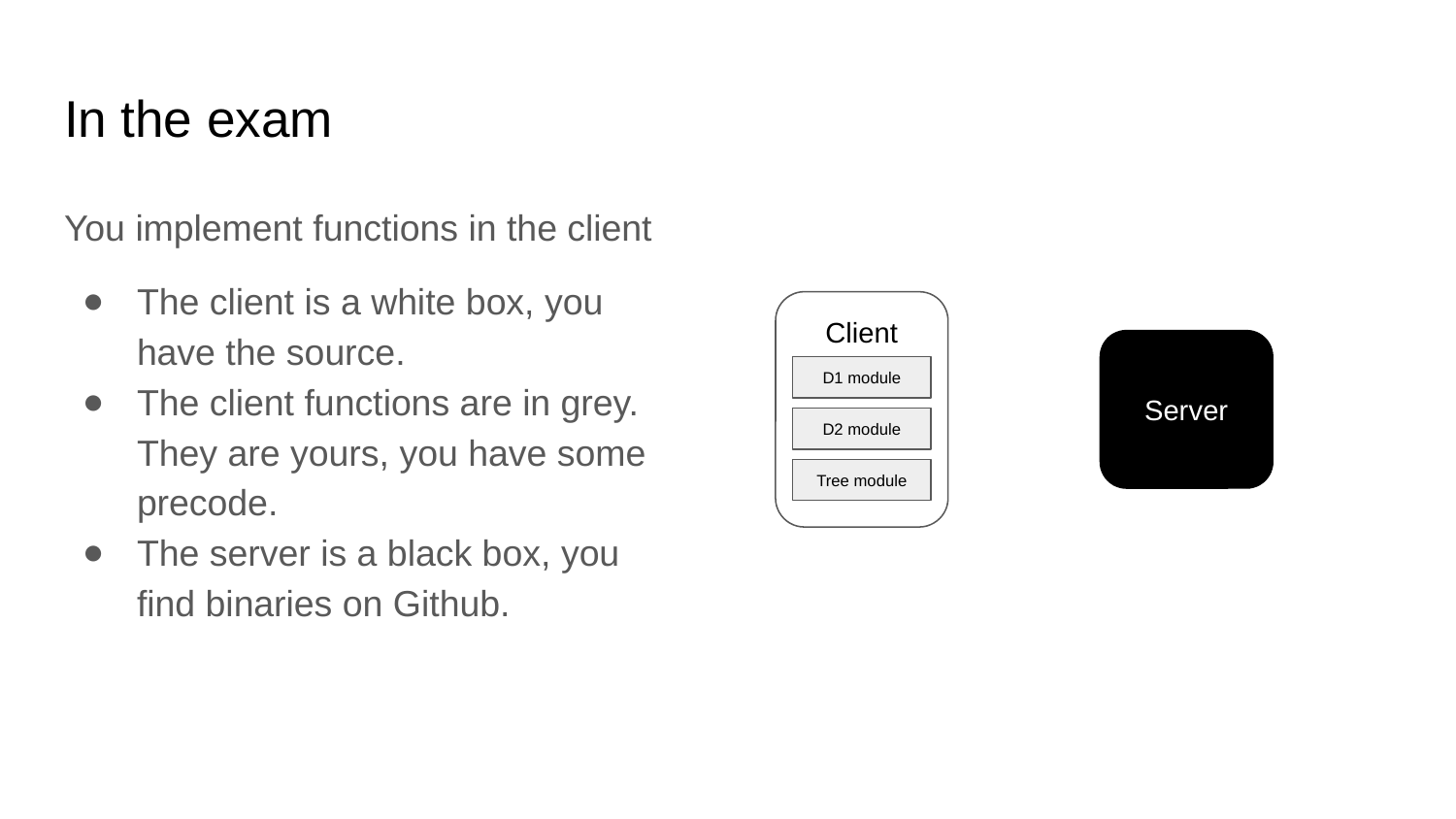

# In the exam
You implement functions in the client
The client is a white box, you have the source.
The client functions are in grey. They are yours, you have some precode.
The server is a black box, you find binaries on Github.
Client
Server
D1 module
D2 module
Tree module